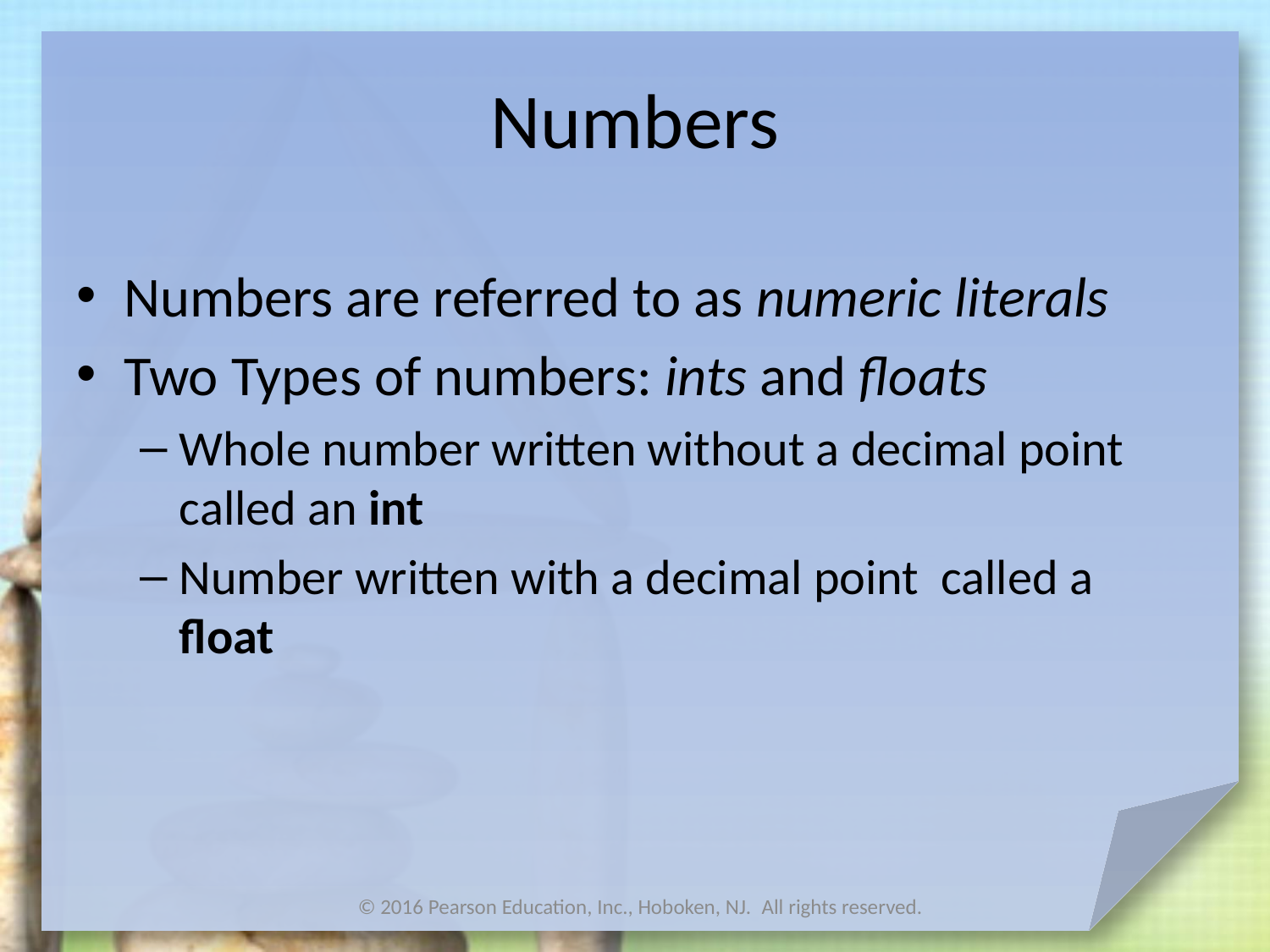

# Numbers
Numbers are referred to as numeric literals
Two Types of numbers: ints and floats
Whole number written without a decimal point called an int
Number written with a decimal point  called a float
© 2016 Pearson Education, Inc., Hoboken, NJ.  All rights reserved.